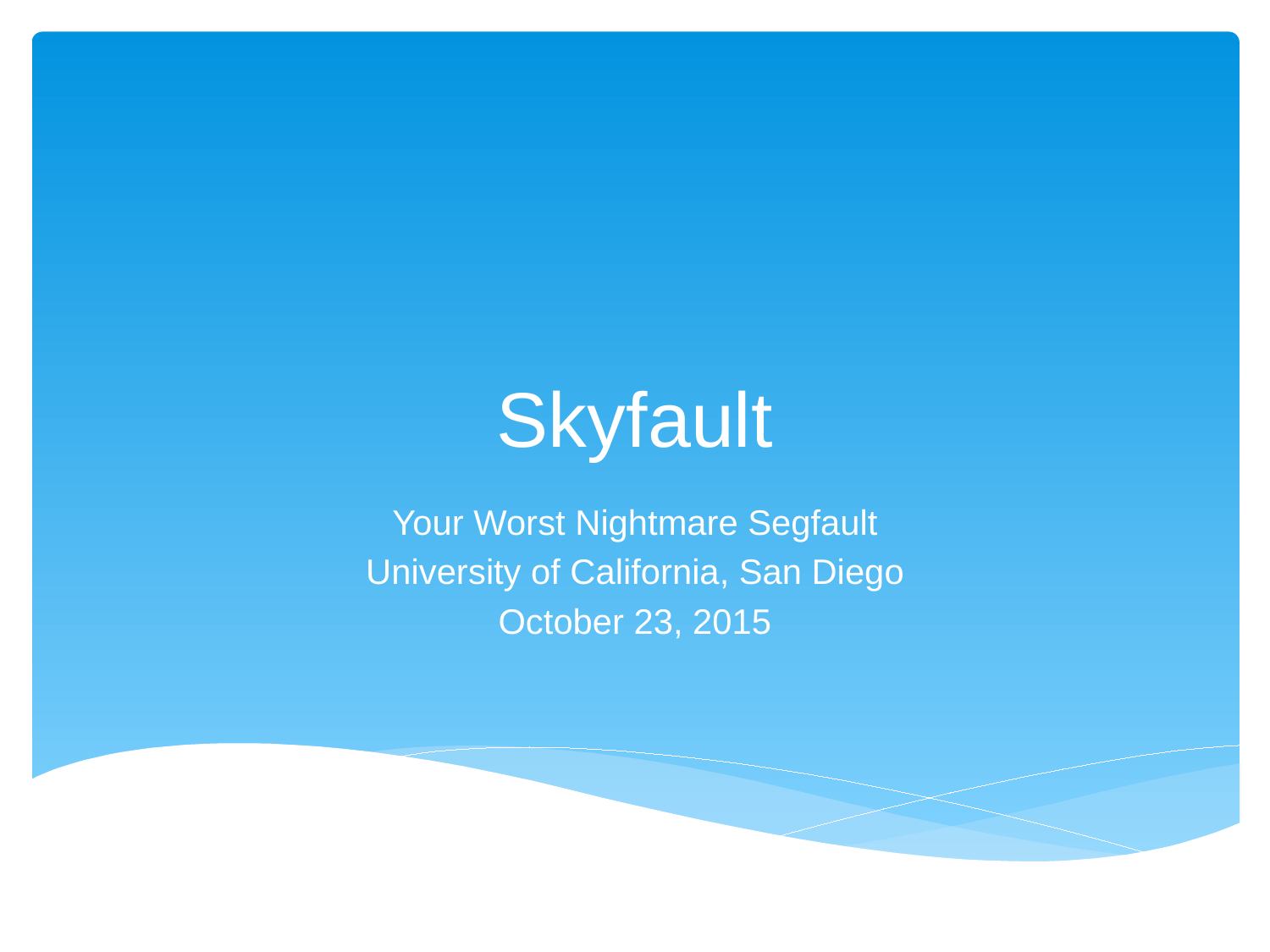

# Skyfault
Your Worst Nightmare Segfault
University of California, San Diego
October 23, 2015